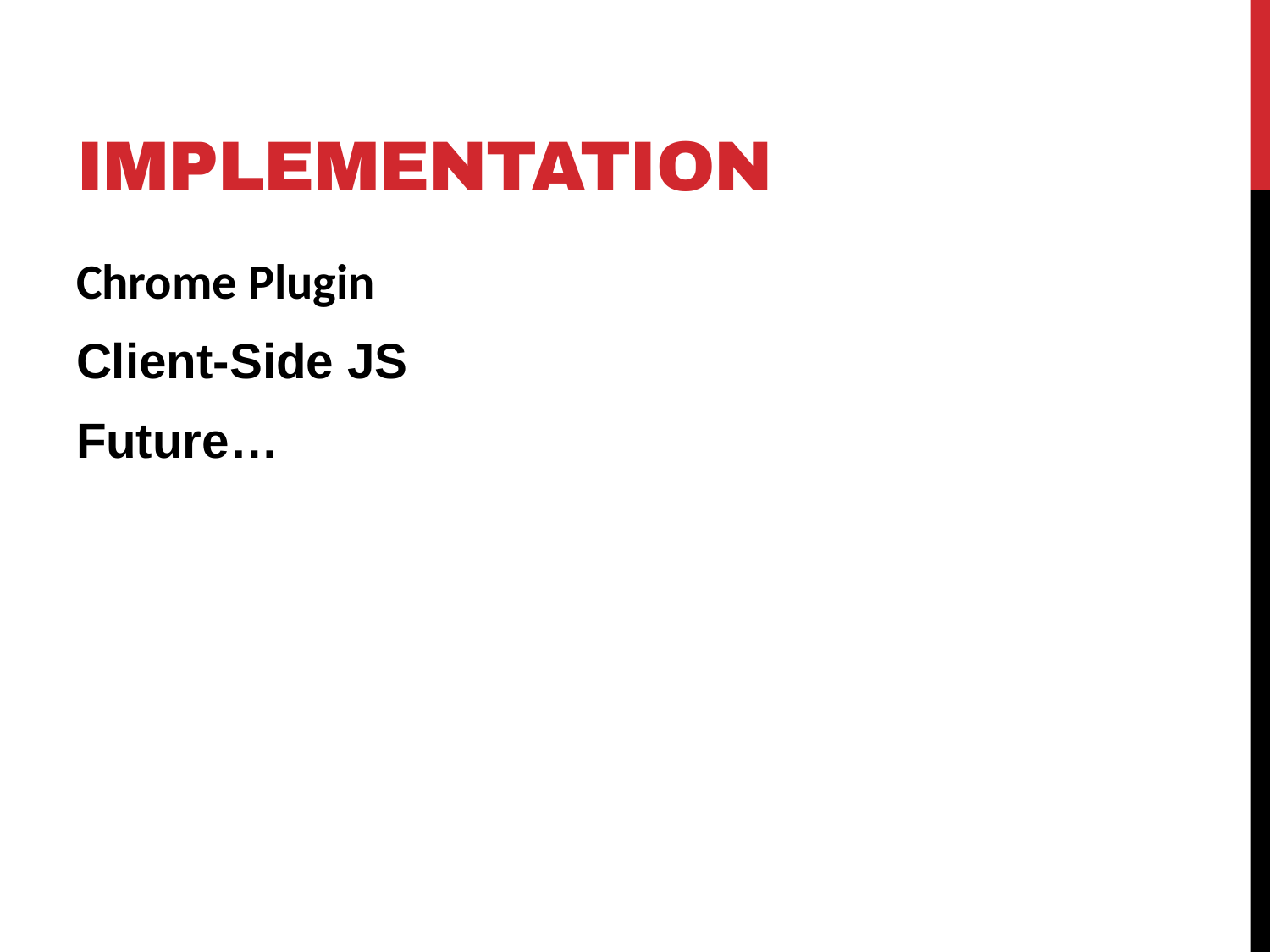

# Implementation
Chrome Plugin
Client-Side JS
Future…